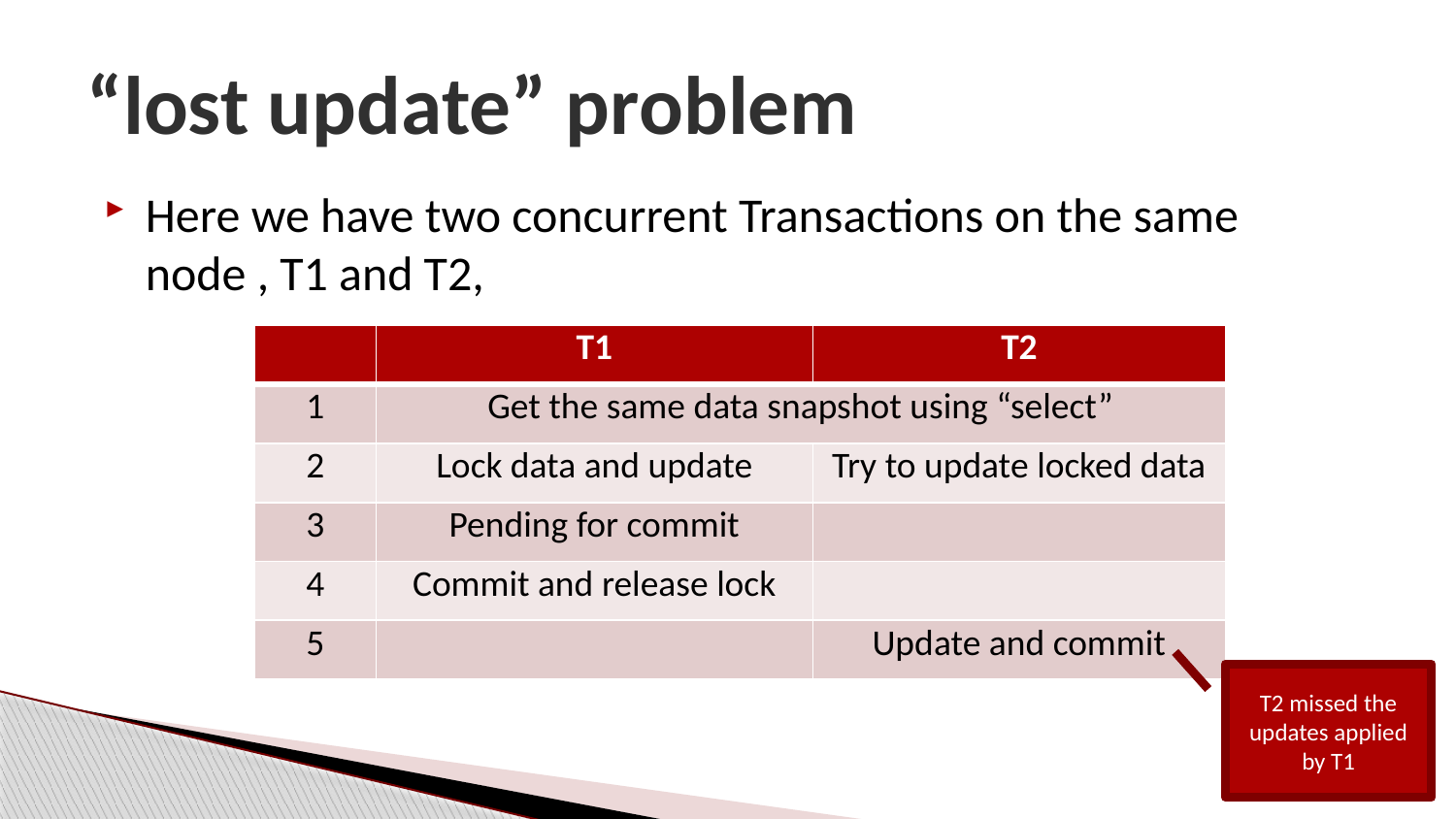

# “lost update” problem
Here we have two concurrent Transactions on the same node , T1 and T2,
|  | T1 | T2 |
| --- | --- | --- |
| 1 | Get the same data snapshot using “select” |  |
| 2 | Lock data and update | Try to update locked data |
| 3 | Pending for commit |  |
| 4 | Commit and release lock |  |
| 5 |  | Update and commit |
T2 missed the updates applied by T1